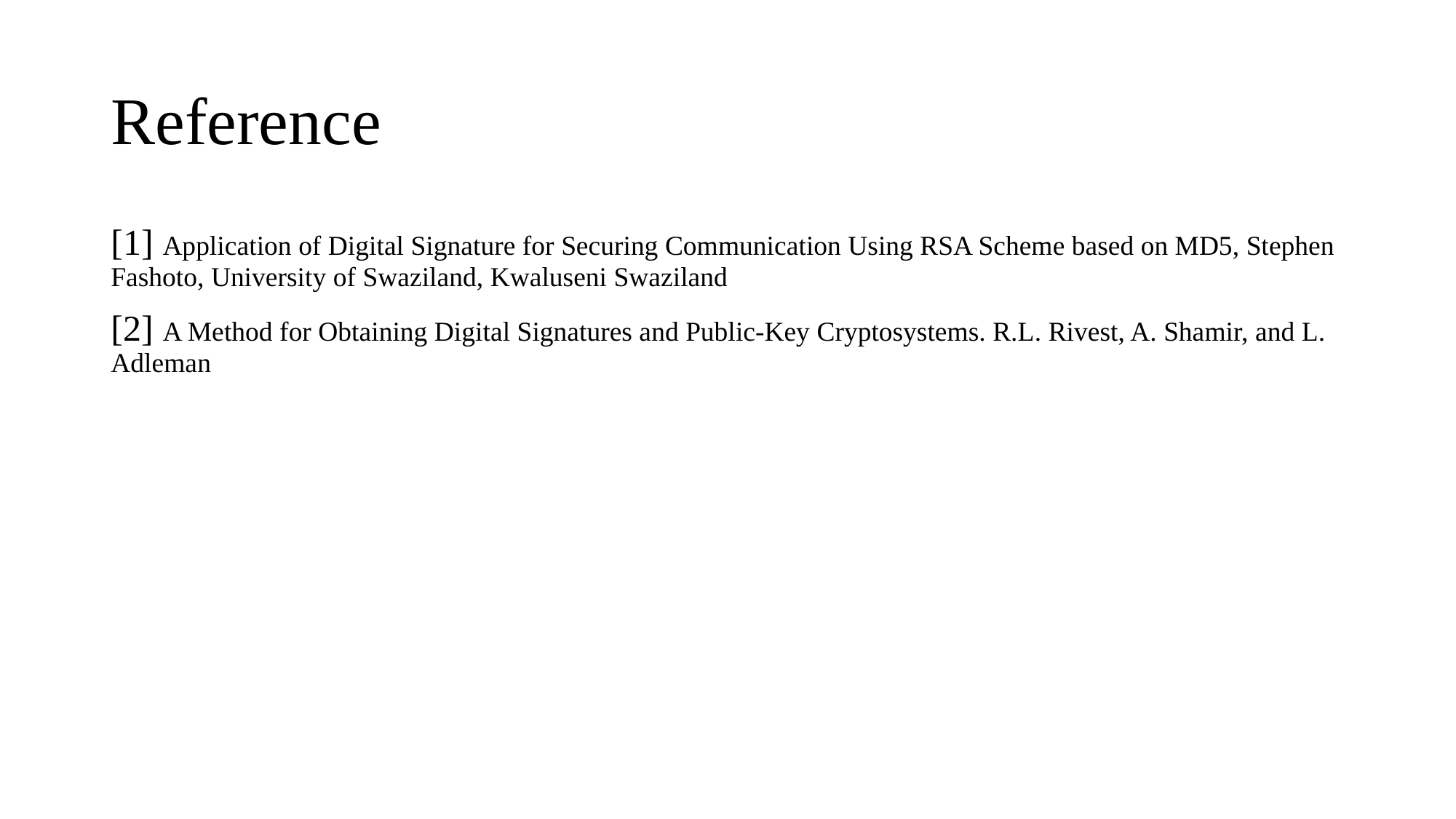

# Reference
[1] Application of Digital Signature for Securing Communication Using RSA Scheme based on MD5, Stephen Fashoto, University of Swaziland, Kwaluseni Swaziland
[2] A Method for Obtaining Digital Signatures and Public-Key Cryptosystems. R.L. Rivest, A. Shamir, and L. Adleman